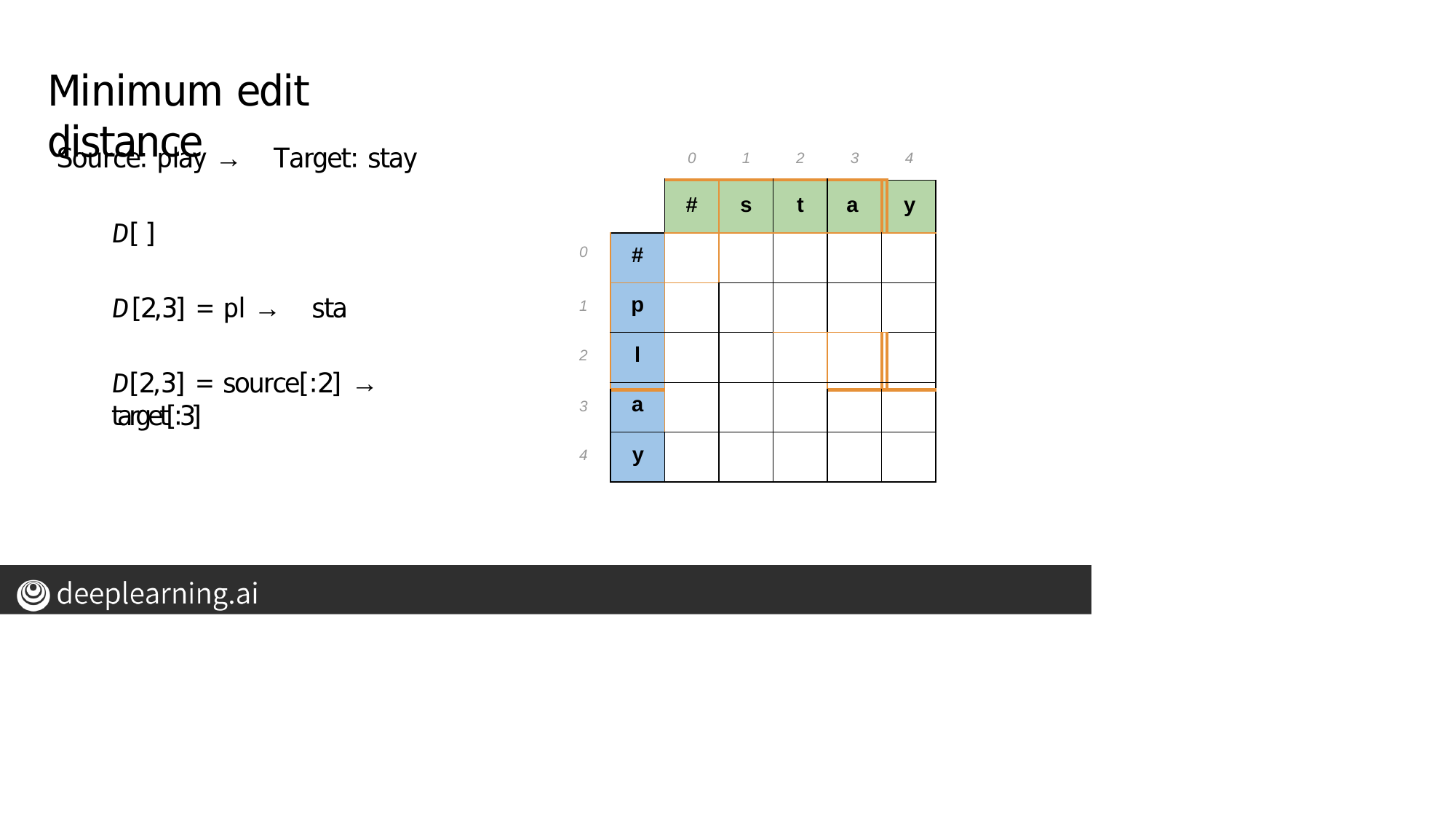

# Minimum edit distance
Source: play → Target: stay

D[ ]

D[2,3] = pl → sta

D[2,3] = source[:2] → target[:3]
|  |  | 0 | 1 | 2 | 3 |  | 4 |
| --- | --- | --- | --- | --- | --- | --- | --- |
|  |  | # | s | t | a |  | y |
| 0 | # |  |  |  |  |  |  |
| 1 | p |  |  |  |  |  |  |
| 2 | l |  |  |  |  |  |  |
|  |  |  |  |  |  |  |  |
| 3 | a |  |  |  |  |  |  |
| 4 | y |  |  |  |  |  |  |